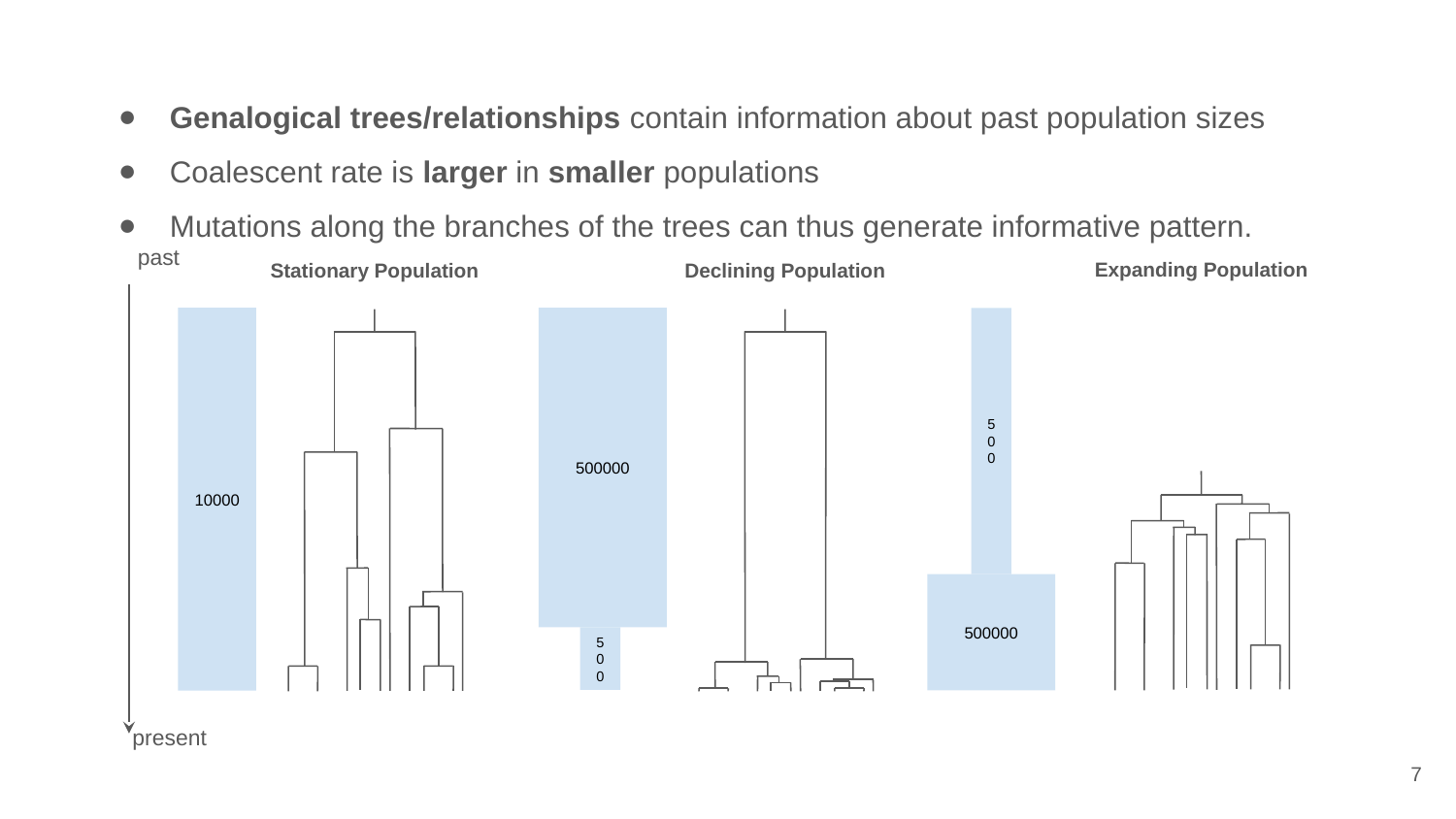

Genalogical trees/relationships contain information about past population sizes
Coalescent rate is larger in smaller populations
Mutations along the branches of the trees can thus generate informative pattern.
past
Stationary Population
10000
present
Expanding Population
500
500000
Declining Population
500000
500
7